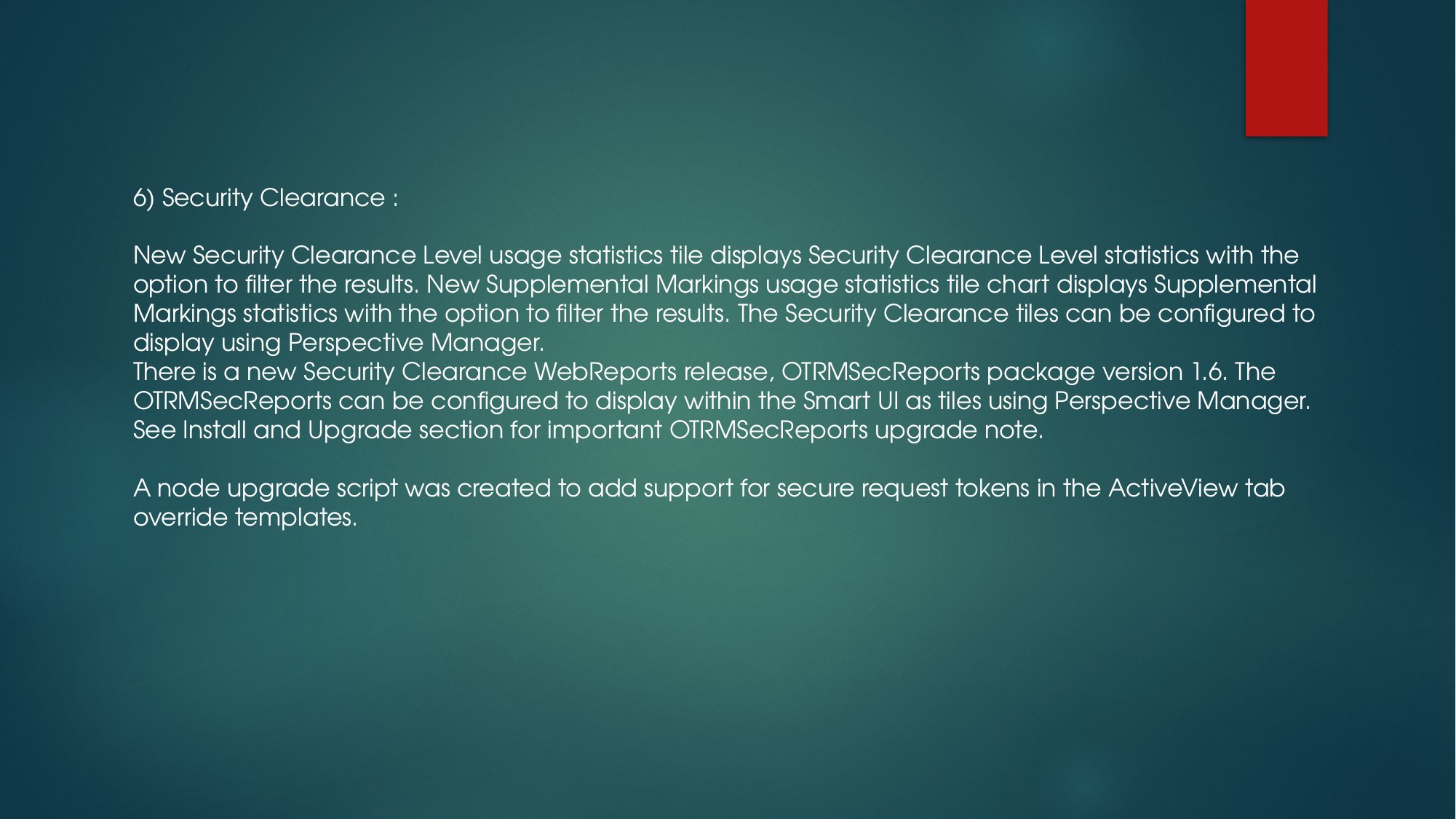

6) Security Clearance :
New Security Clearance Level usage statistics tile displays Security Clearance Level statistics with the option to filter the results. New Supplemental Markings usage statistics tile chart displays Supplemental Markings statistics with the option to filter the results. The Security Clearance tiles can be configured to display using Perspective Manager.
There is a new Security Clearance WebReports release, OTRMSecReports package version 1.6. The OTRMSecReports can be configured to display within the Smart UI as tiles using Perspective Manager. See Install and Upgrade section for important OTRMSecReports upgrade note.

A node upgrade script was created to add support for secure request tokens in the ActiveView tab override templates.